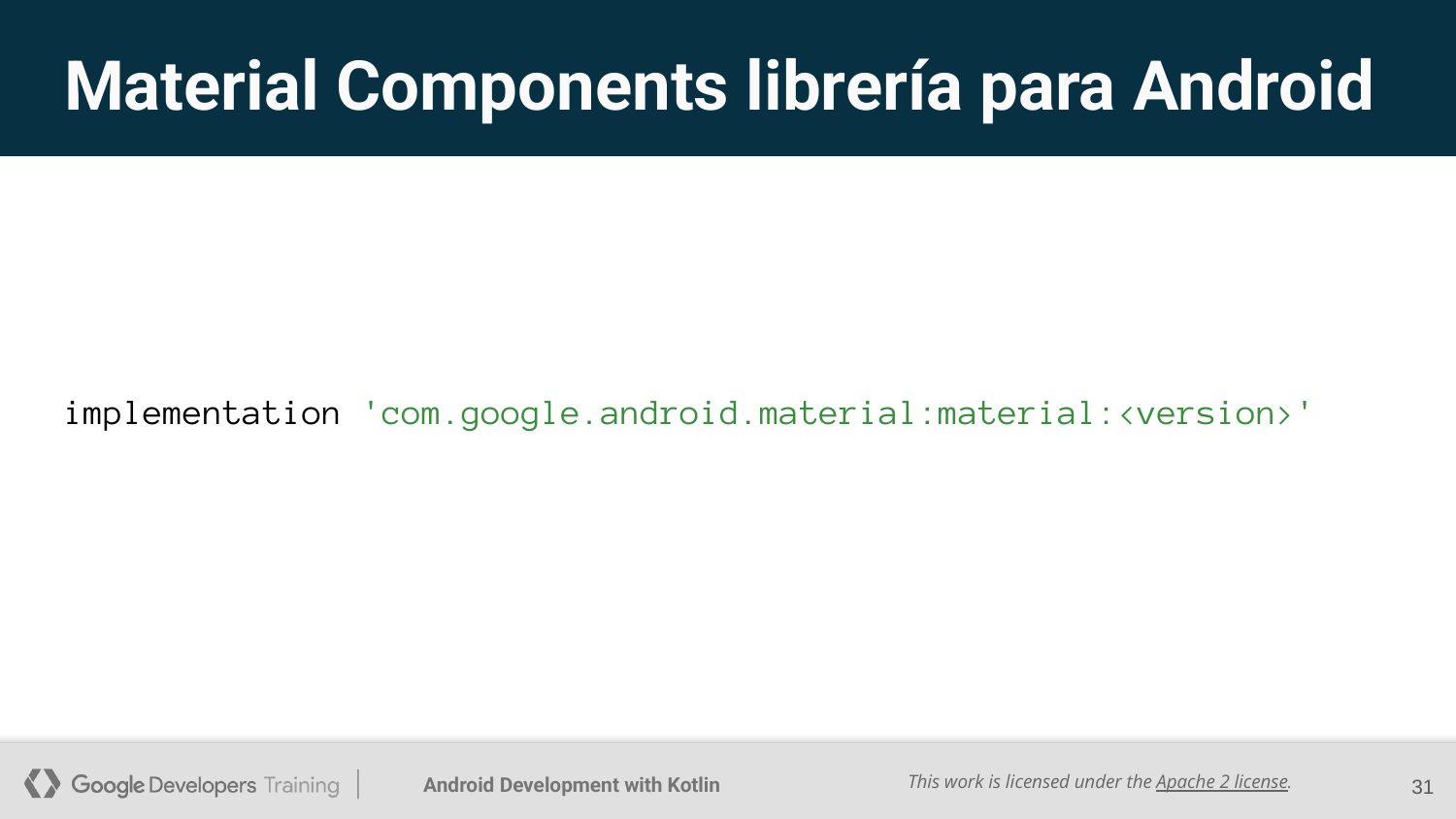

# Material Components librería para Android
implementation 'com.google.android.material:material:<version>'
31